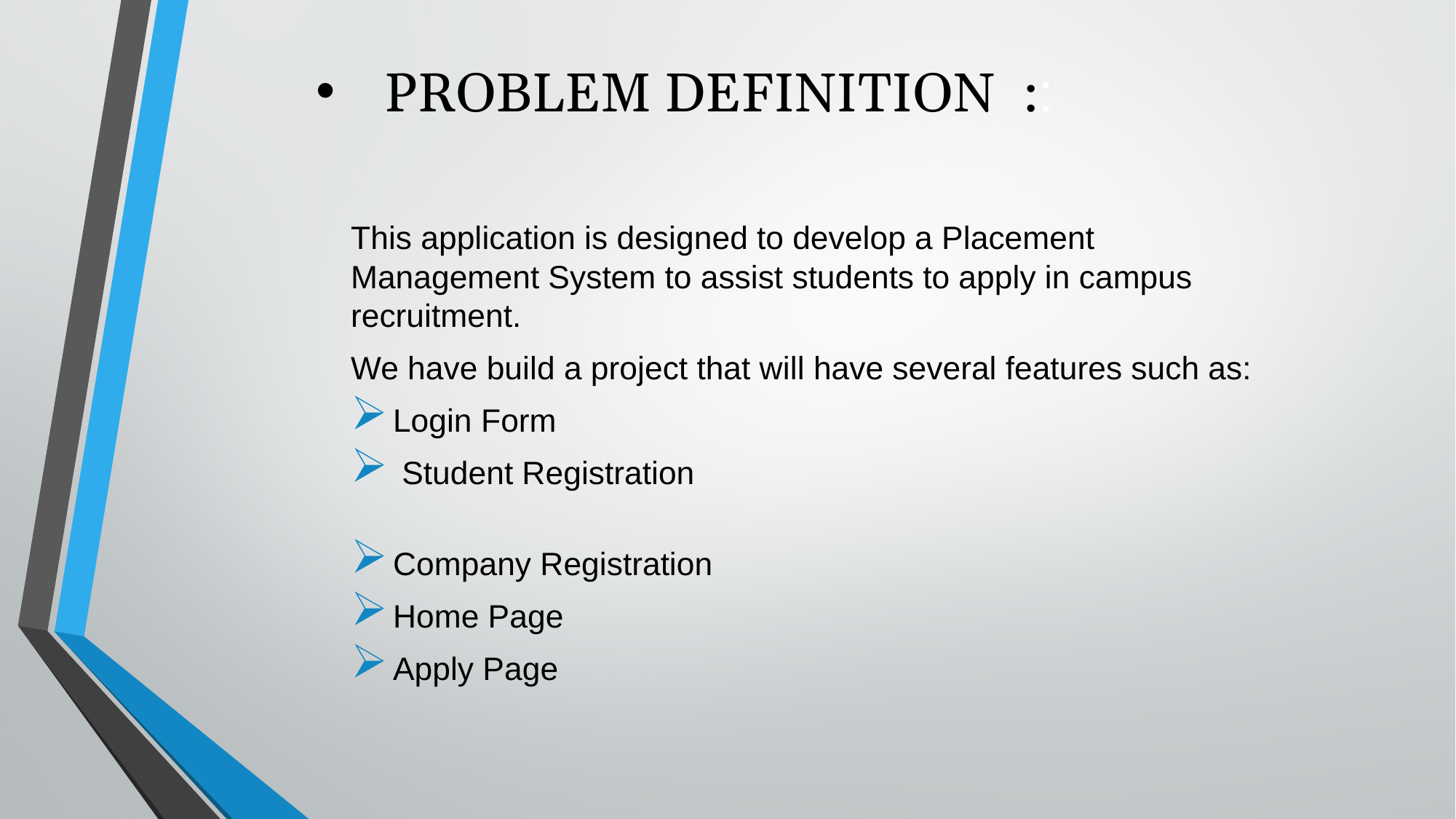

# PROBLEM DEFINITION  ::
This application is designed to develop a Placement Management System to assist students to apply in campus recruitment.
We have build a project that will have several features such as:
 Login Form
  Student Registration
 Company Registration
 Home Page
 Apply Page